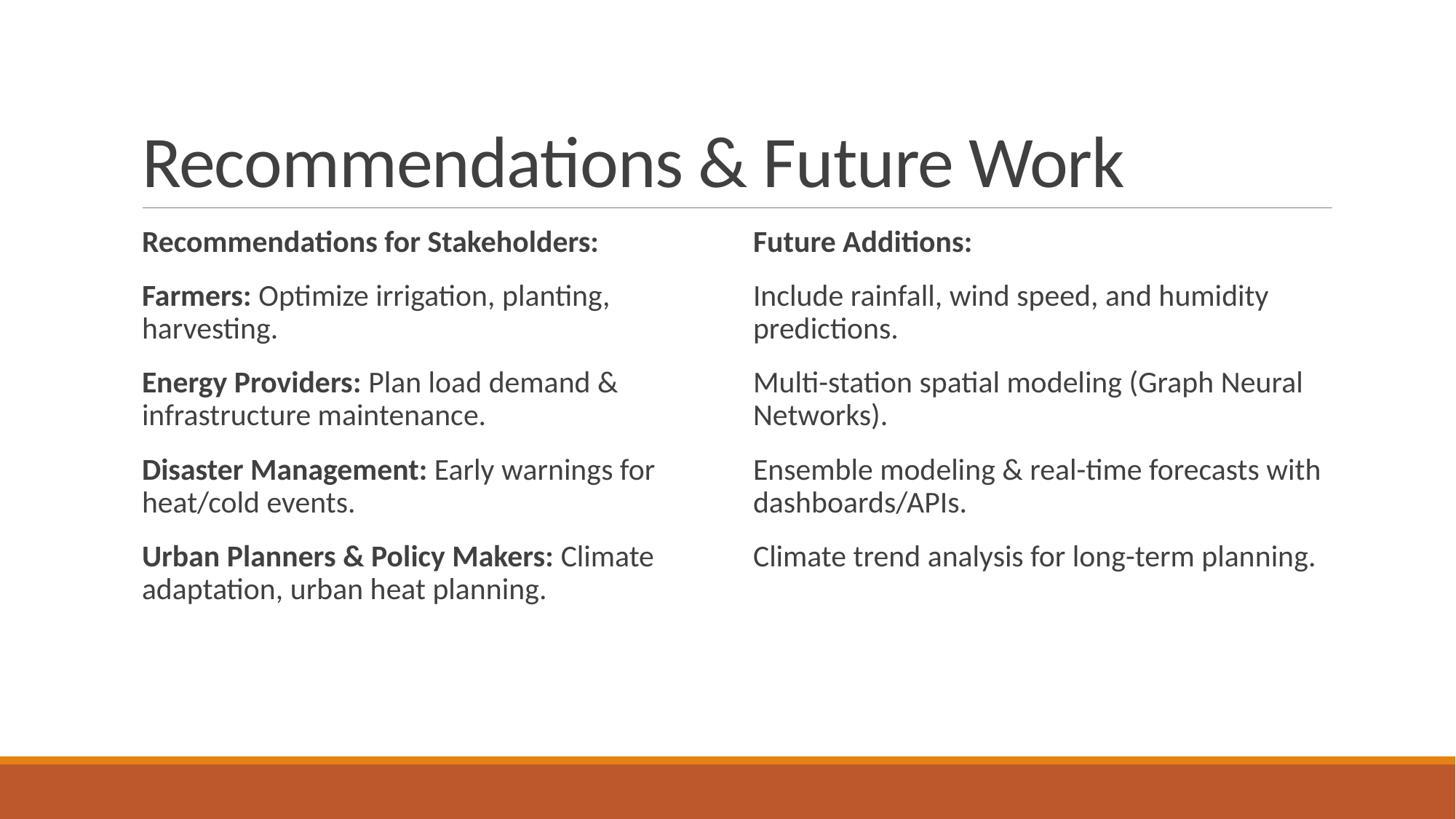

# Recommendations & Future Work
Recommendations for Stakeholders:
Farmers: Optimize irrigation, planting, harvesting.
Energy Providers: Plan load demand & infrastructure maintenance.
Disaster Management: Early warnings for heat/cold events.
Urban Planners & Policy Makers: Climate adaptation, urban heat planning.

Future Additions:
Include rainfall, wind speed, and humidity predictions.
Multi-station spatial modeling (Graph Neural Networks).
Ensemble modeling & real-time forecasts with dashboards/APIs.
Climate trend analysis for long-term planning.